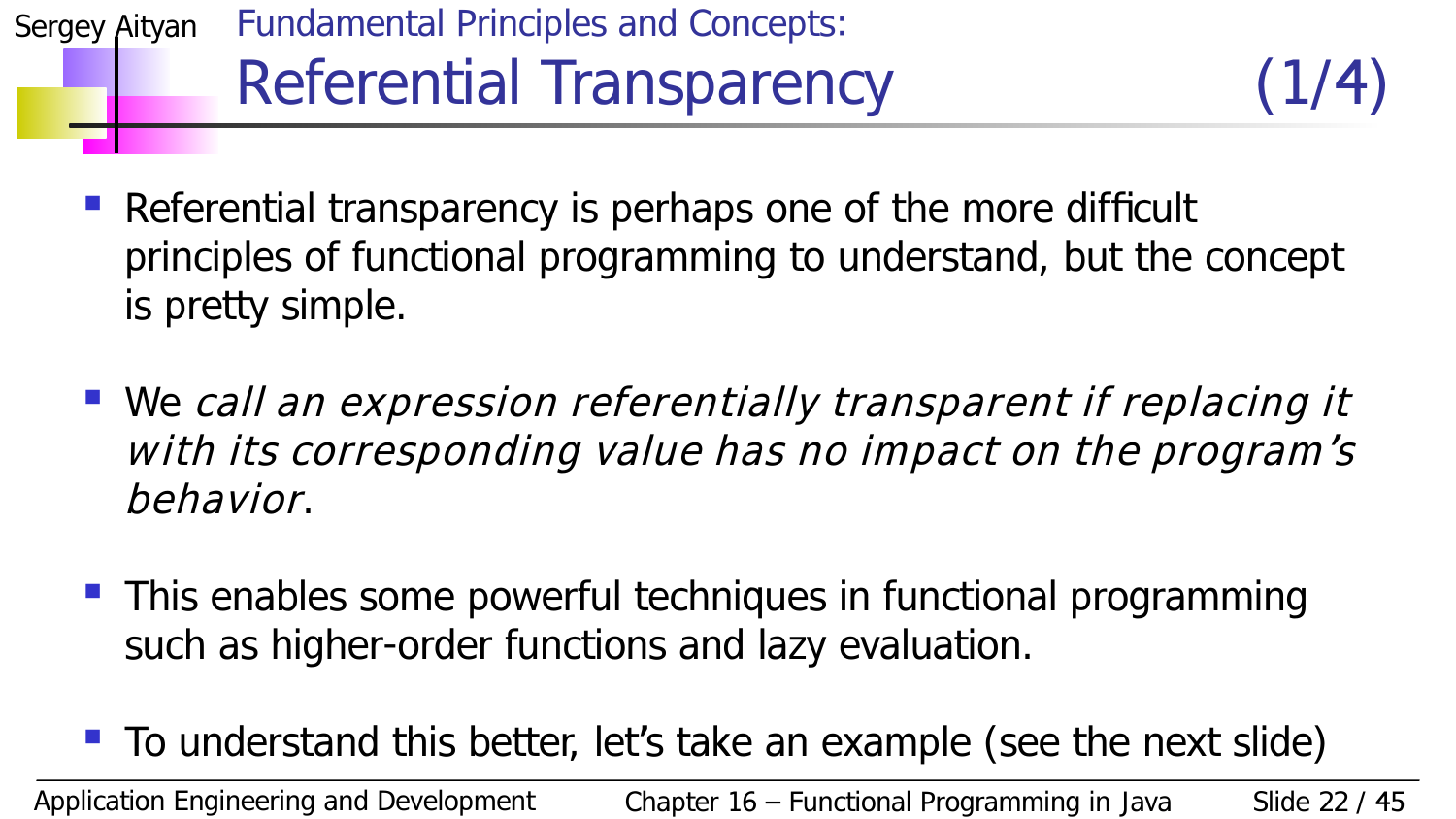

# Fundamental Principles and Concepts: Referential Transparency			(1/4)
Referential transparency is perhaps one of the more difficult principles of functional programming to understand, but the concept is pretty simple.

We call an expression referentially transparent if replacing it with its corresponding value has no impact on the program’s behavior.

This enables some powerful techniques in functional programming such as higher-order functions and lazy evaluation.

To understand this better, let’s take an example (see the next slide)